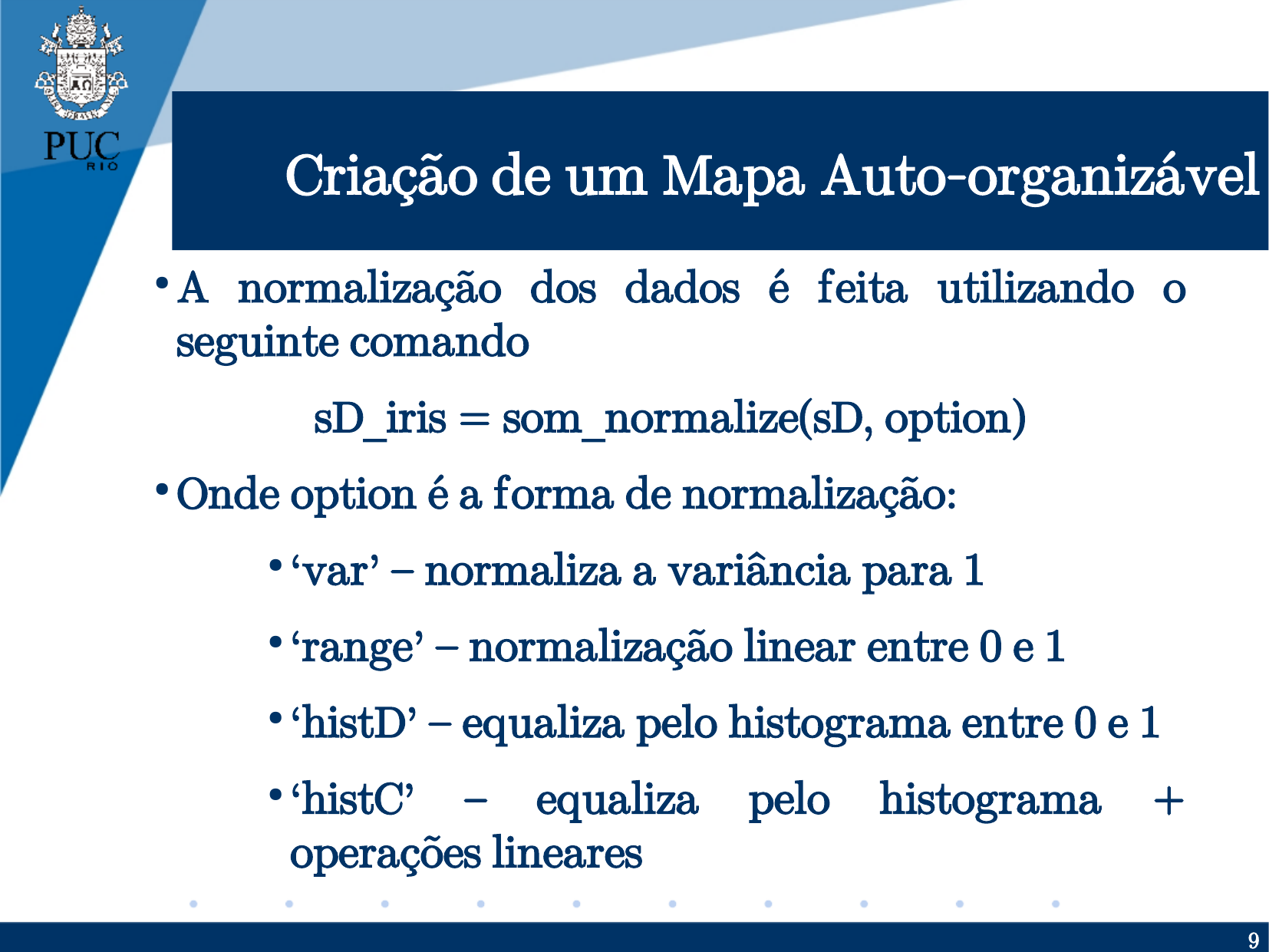

Criação de um Mapa Auto-organizável
A normalização dos dados é feita utilizando o seguinte comando
sD_iris = som_normalize(sD, option)
Onde option é a forma de normalização:
‘var’ – normaliza a variância para 1
‘range’ – normalização linear entre 0 e 1
‘histD’ – equaliza pelo histograma entre 0 e 1
‘histC’ – equaliza pelo histograma + operações lineares
9